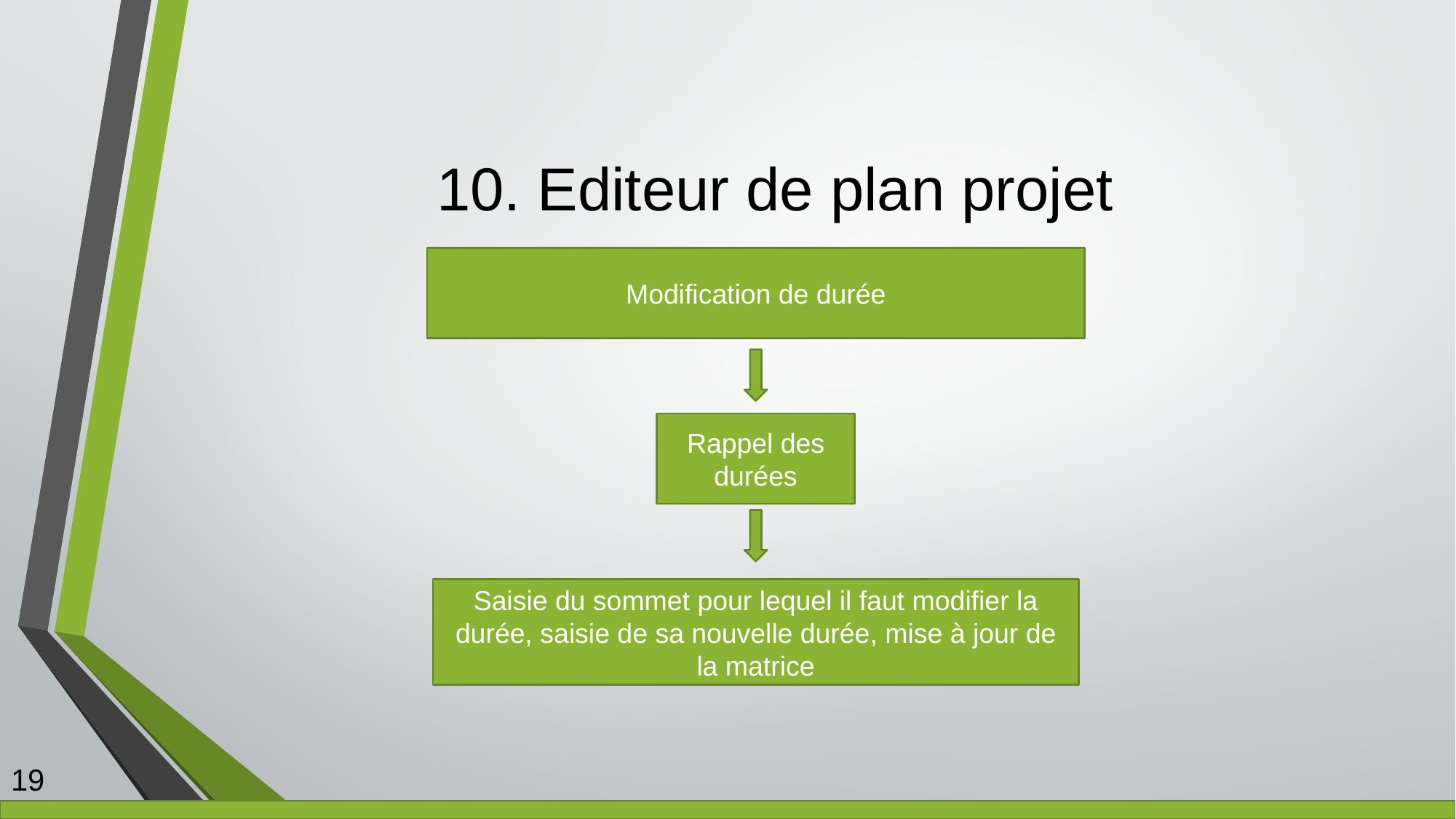

# 10. Editeur de plan projet
Modification de durée

Rappel des durées

Saisie du sommet pour lequel il faut modifier la durée, saisie de sa nouvelle durée, mise à jour de la matrice
19